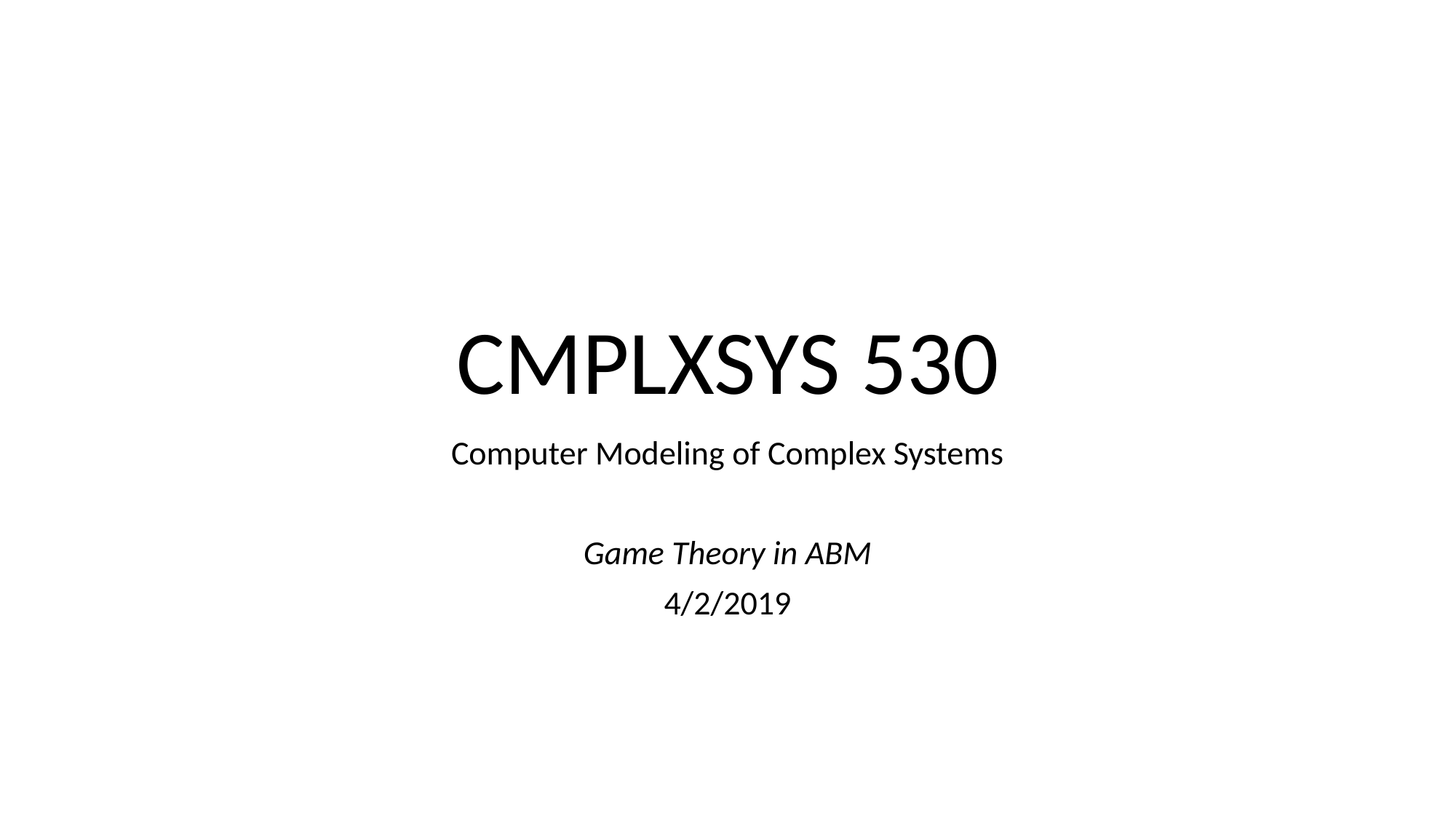

# CMPLXSYS 530
Computer Modeling of Complex Systems

Game Theory in ABM
4/2/2019